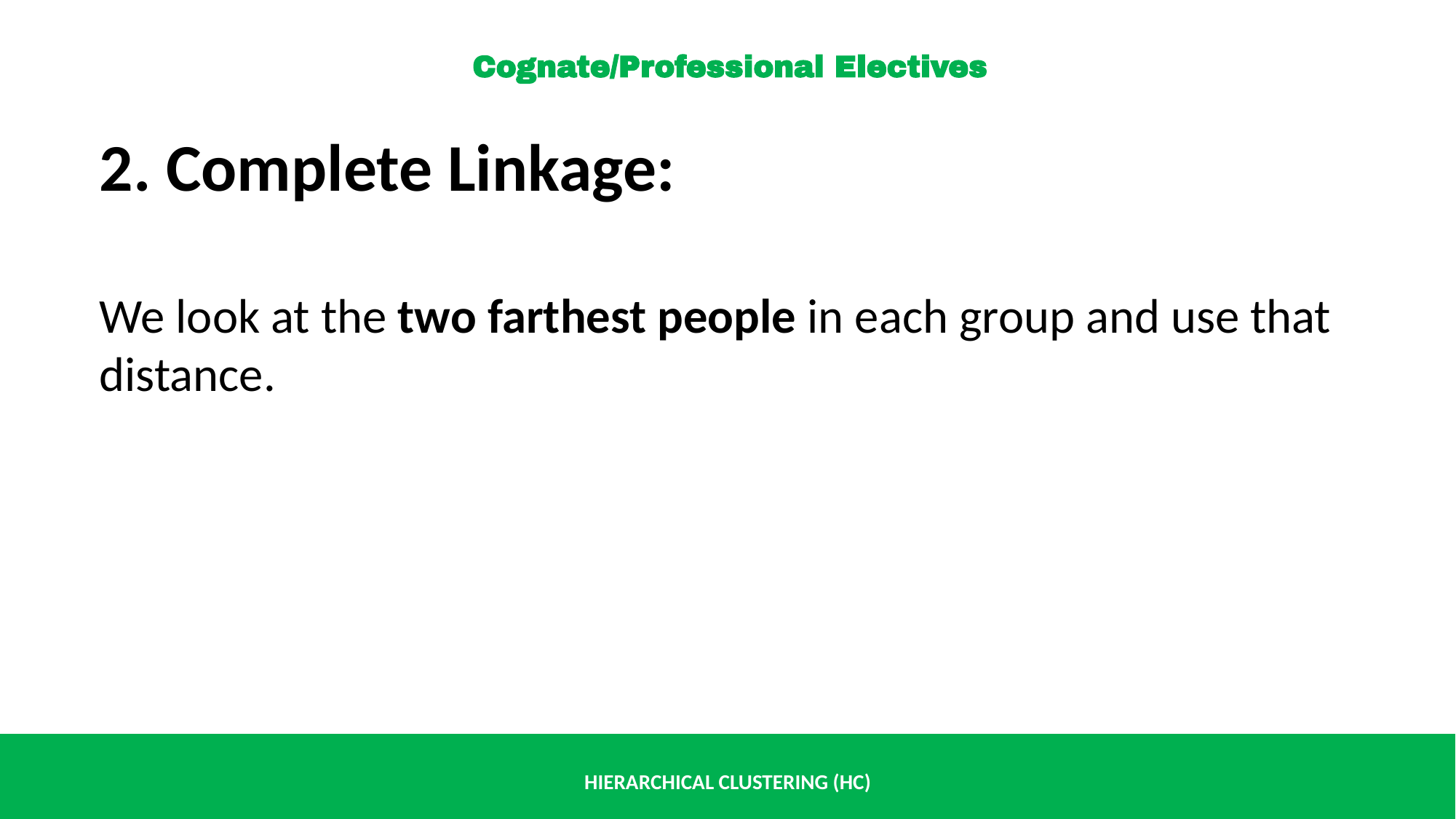

2. Complete Linkage:

We look at the two farthest people in each group and use that distance.